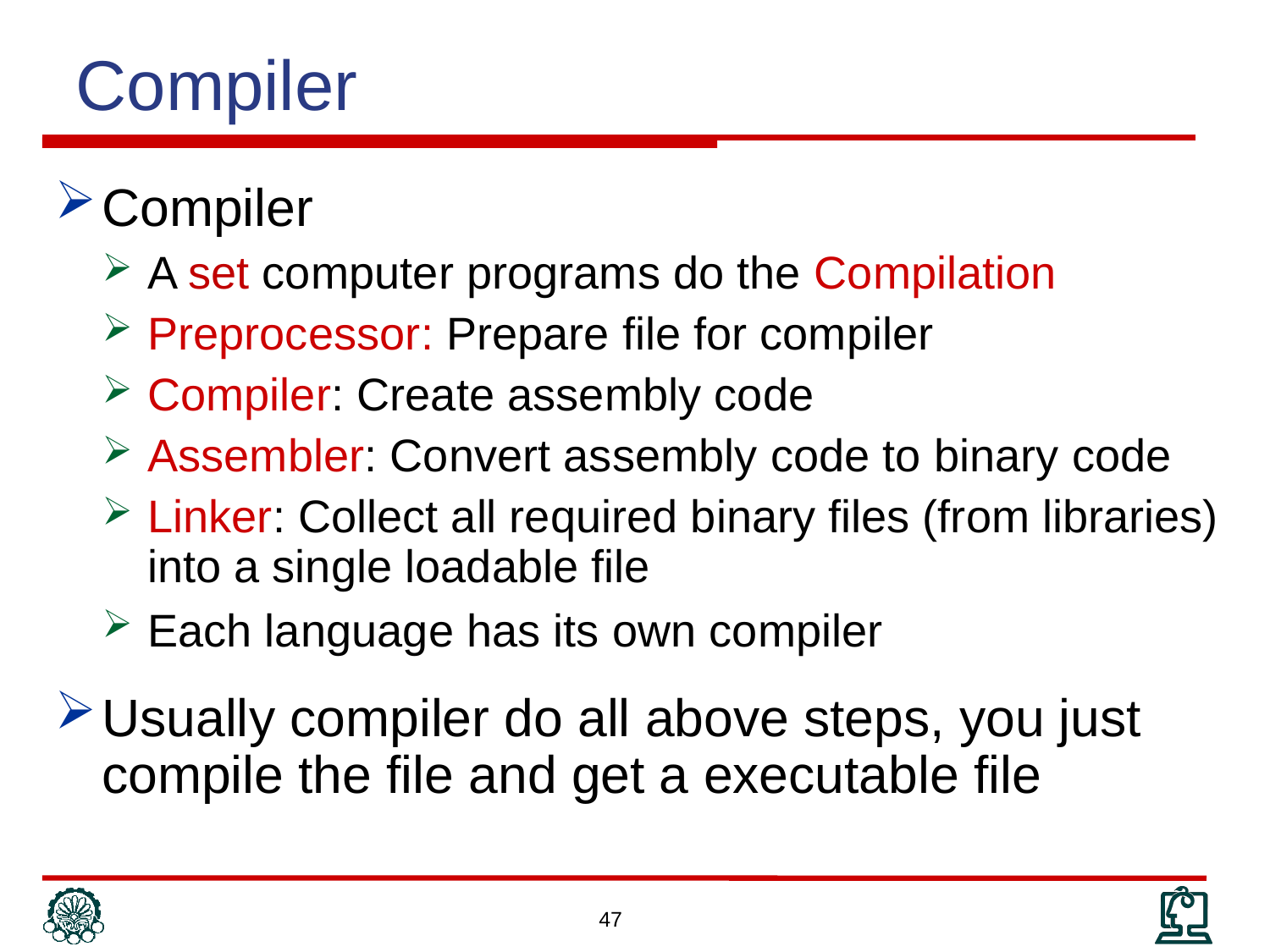

Compiler
Compiler
A set computer programs do the Compilation
Preprocessor: Prepare file for compiler
Compiler: Create assembly code
Assembler: Convert assembly code to binary code
Linker: Collect all required binary files (from libraries) into a single loadable file
Each language has its own compiler
Usually compiler do all above steps, you just compile the file and get a executable file
47